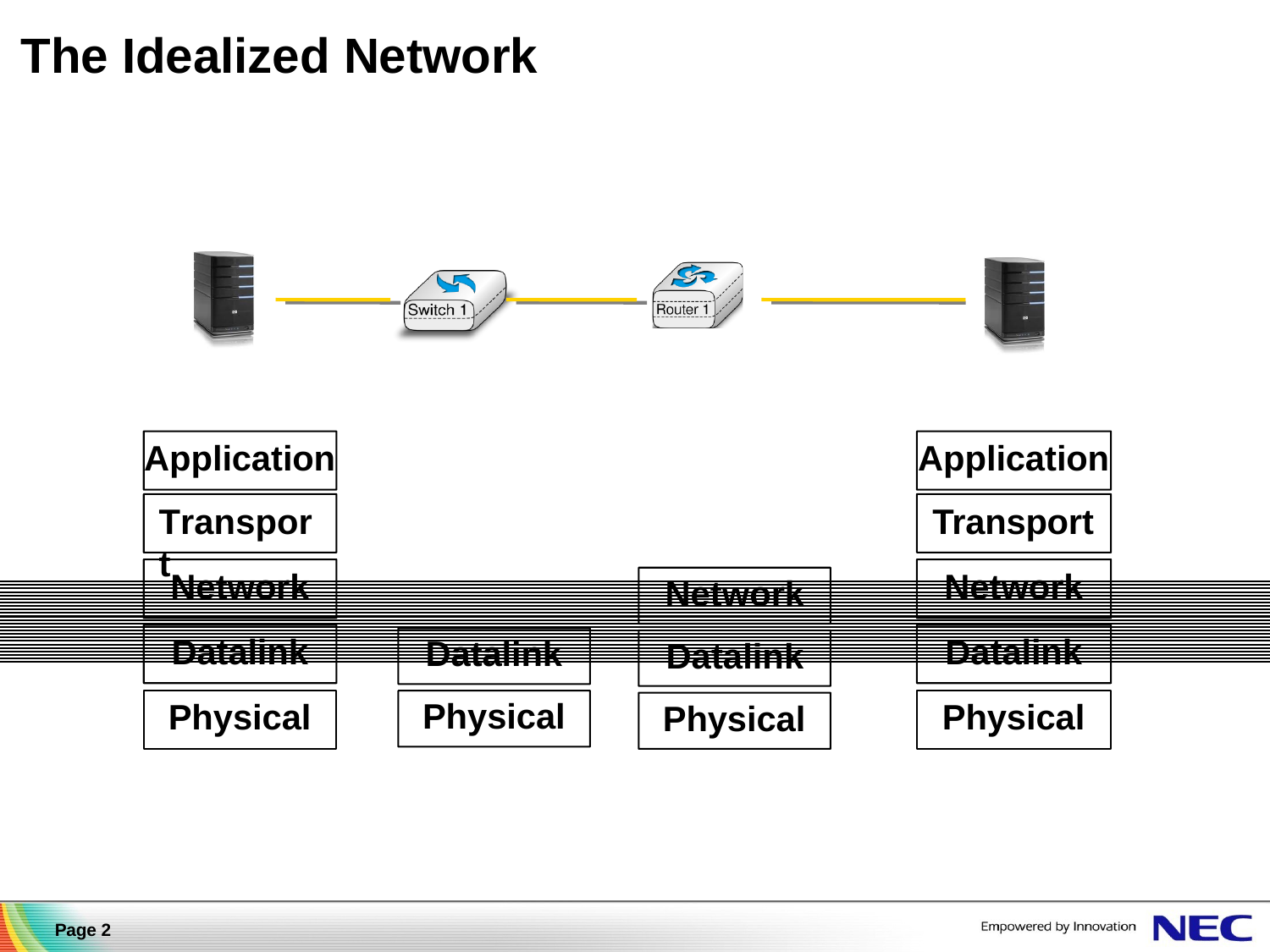

# The Idealized Network

Application
Application

Transport
Transport

Network
Network

Network

Datalink

Datalink

Datalink

Datalink

Physical
Physical
Physical
Physical

Page 2